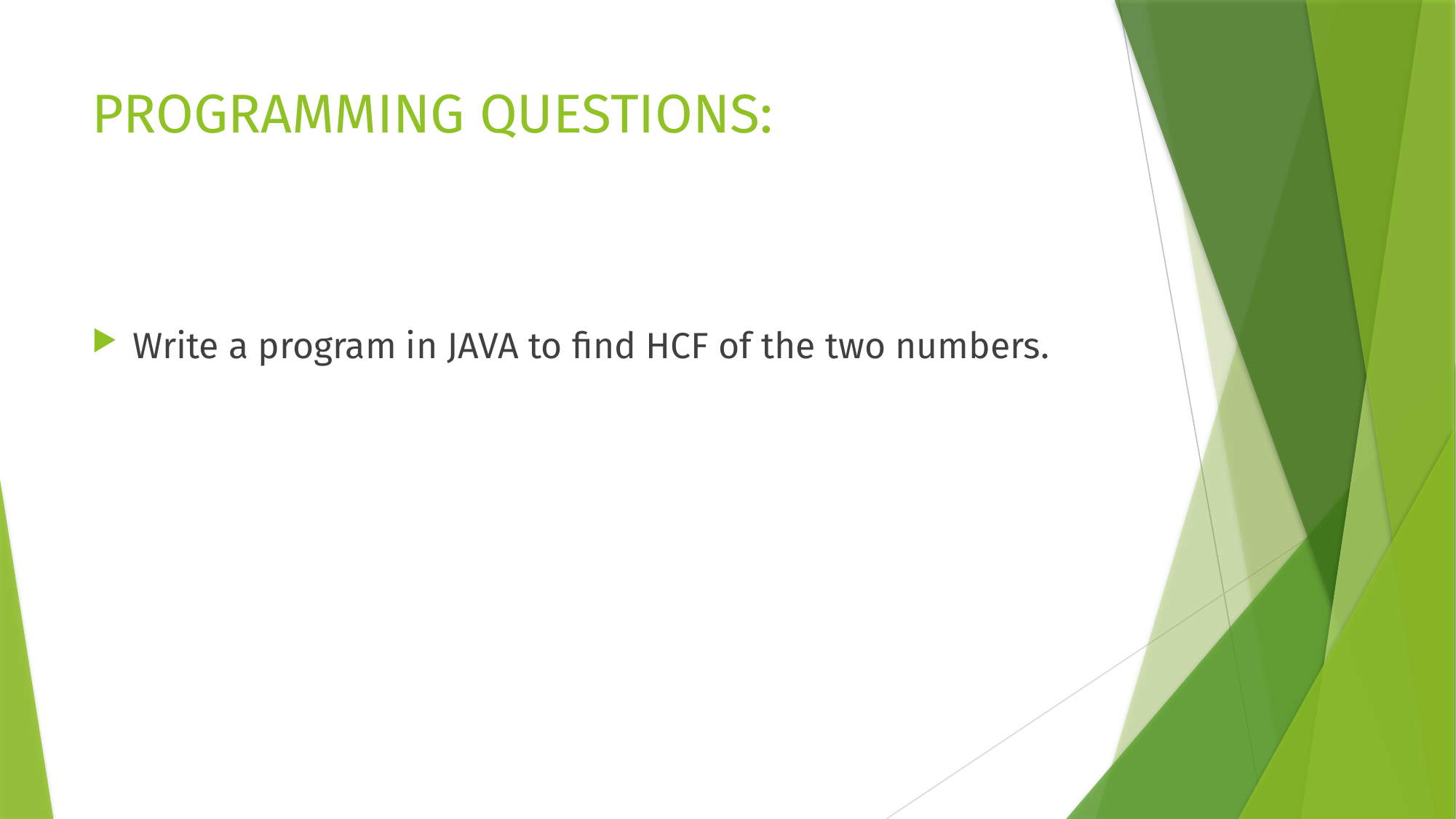

# PROGRAMMING QUESTIONS:

Write a program in JAVA to find HCF of the two numbers.